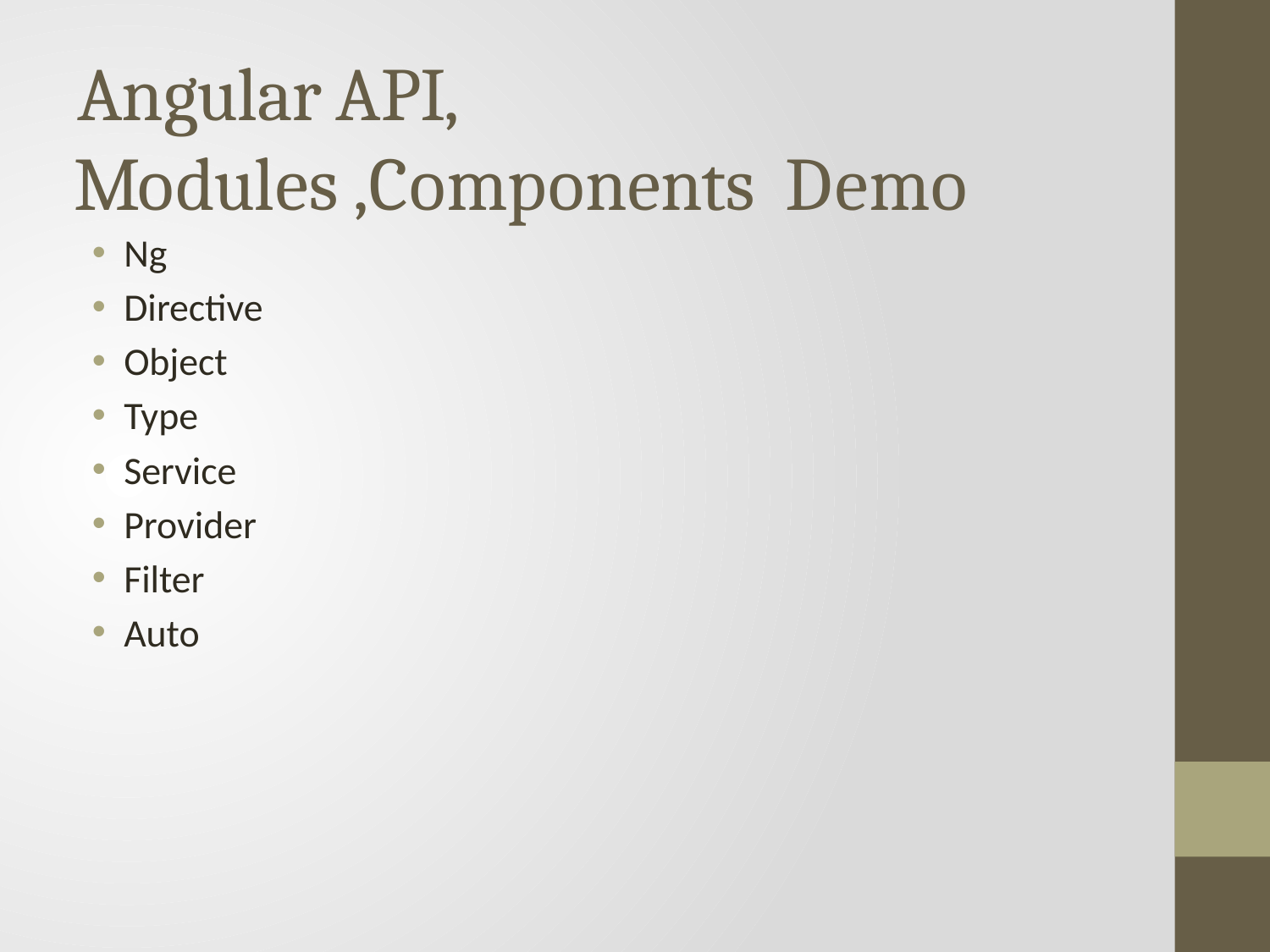

# Angular API, Modules ,Components  Demo
Ng
Directive
Object
Type
Service
Provider
Filter
Auto